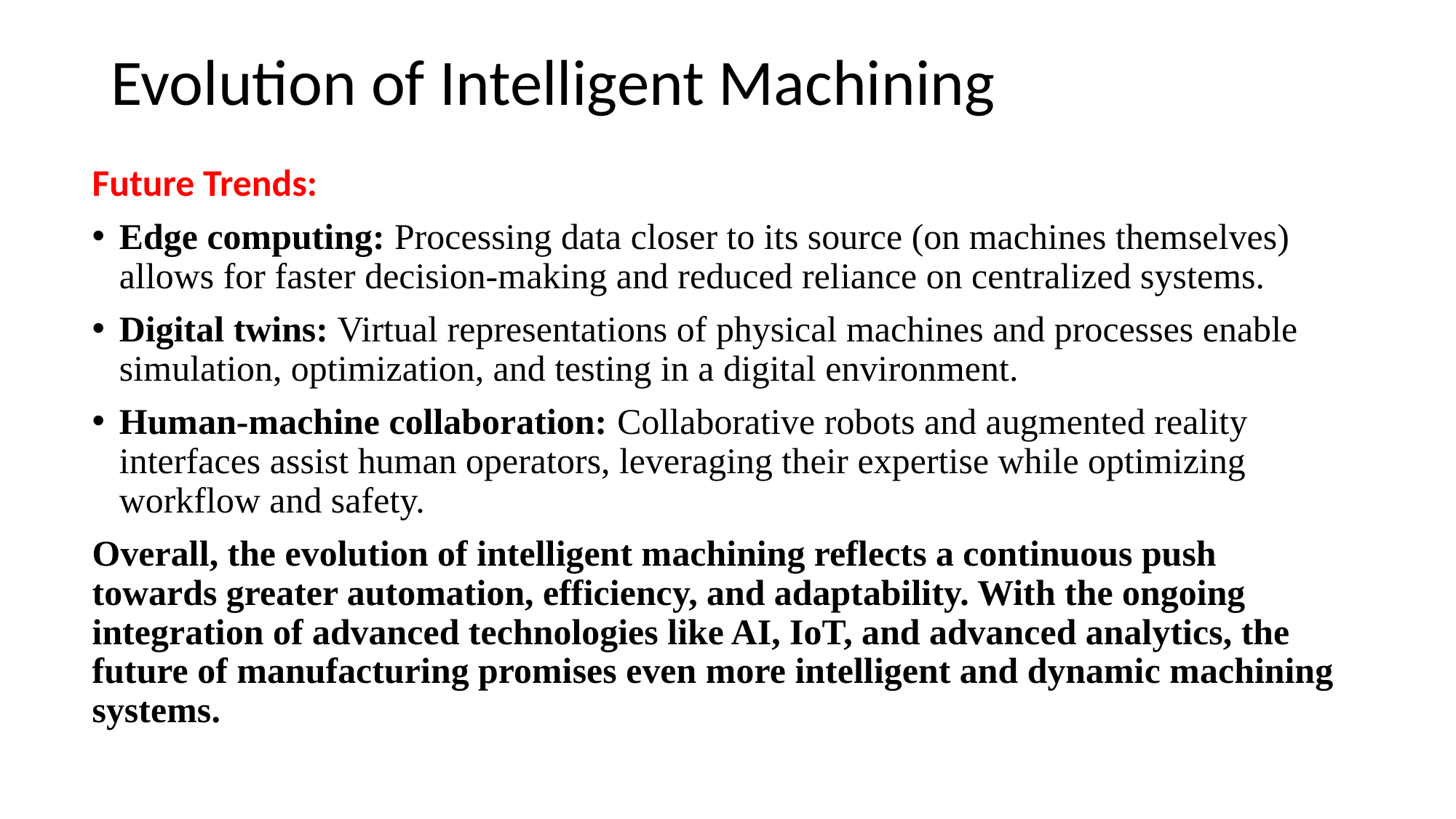

# Evolution of Intelligent Machining
Future Trends:
Edge computing: Processing data closer to its source (on machines themselves) allows for faster decision-making and reduced reliance on centralized systems.
Digital twins: Virtual representations of physical machines and processes enable simulation, optimization, and testing in a digital environment.
Human-machine collaboration: Collaborative robots and augmented reality interfaces assist human operators, leveraging their expertise while optimizing workflow and safety.
Overall, the evolution of intelligent machining reflects a continuous push towards greater automation, efficiency, and adaptability. With the ongoing integration of advanced technologies like AI, IoT, and advanced analytics, the future of manufacturing promises even more intelligent and dynamic machining systems.